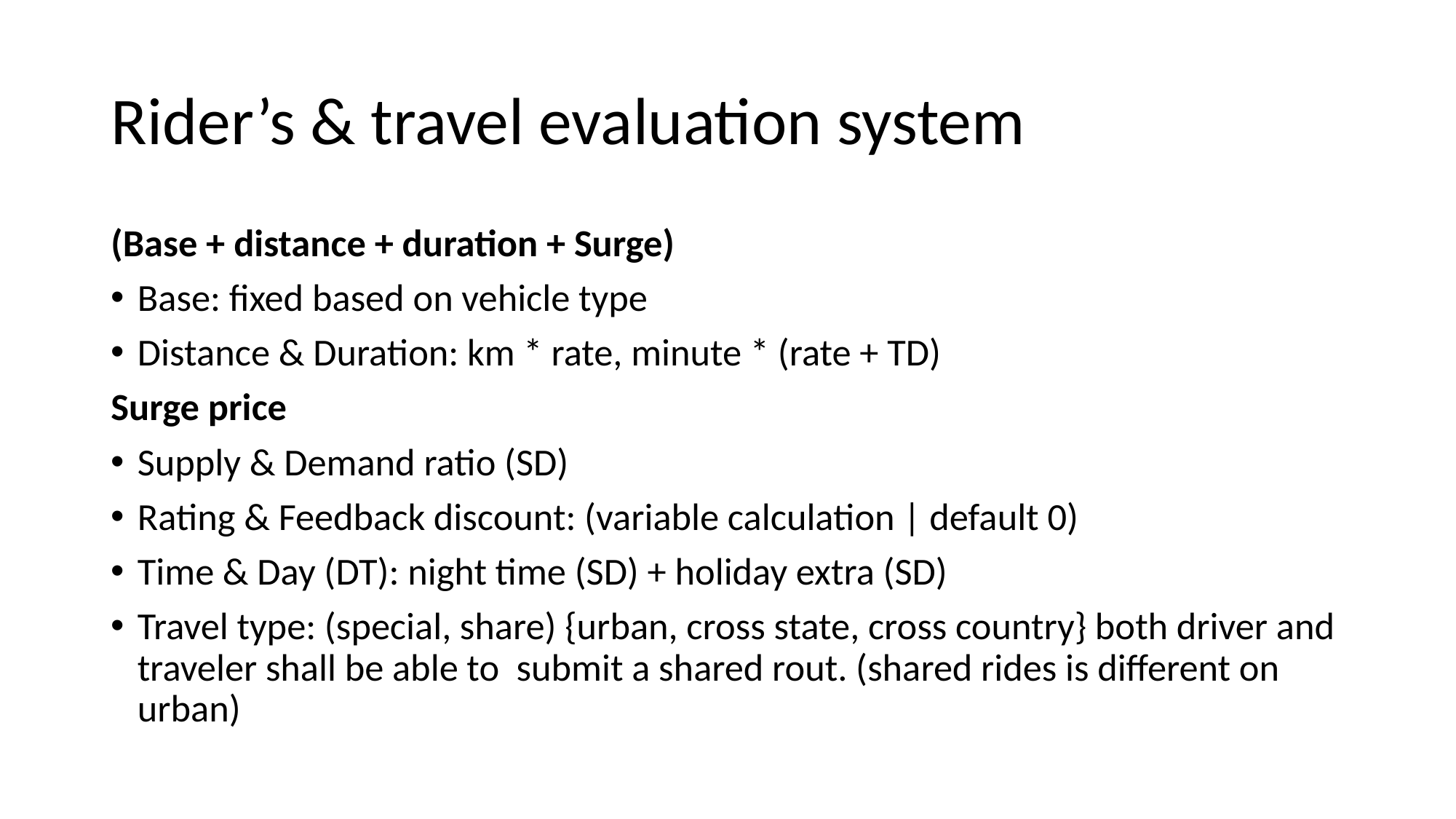

# Rider’s & travel evaluation system
(Base + distance + duration + Surge)
Base: fixed based on vehicle type
Distance & Duration: km * rate, minute * (rate + TD)
Surge price
Supply & Demand ratio (SD)
Rating & Feedback discount: (variable calculation | default 0)
Time & Day (DT): night time (SD) + holiday extra (SD)
Travel type: (special, share) {urban, cross state, cross country} both driver and traveler shall be able to  submit a shared rout. (shared rides is different on urban)